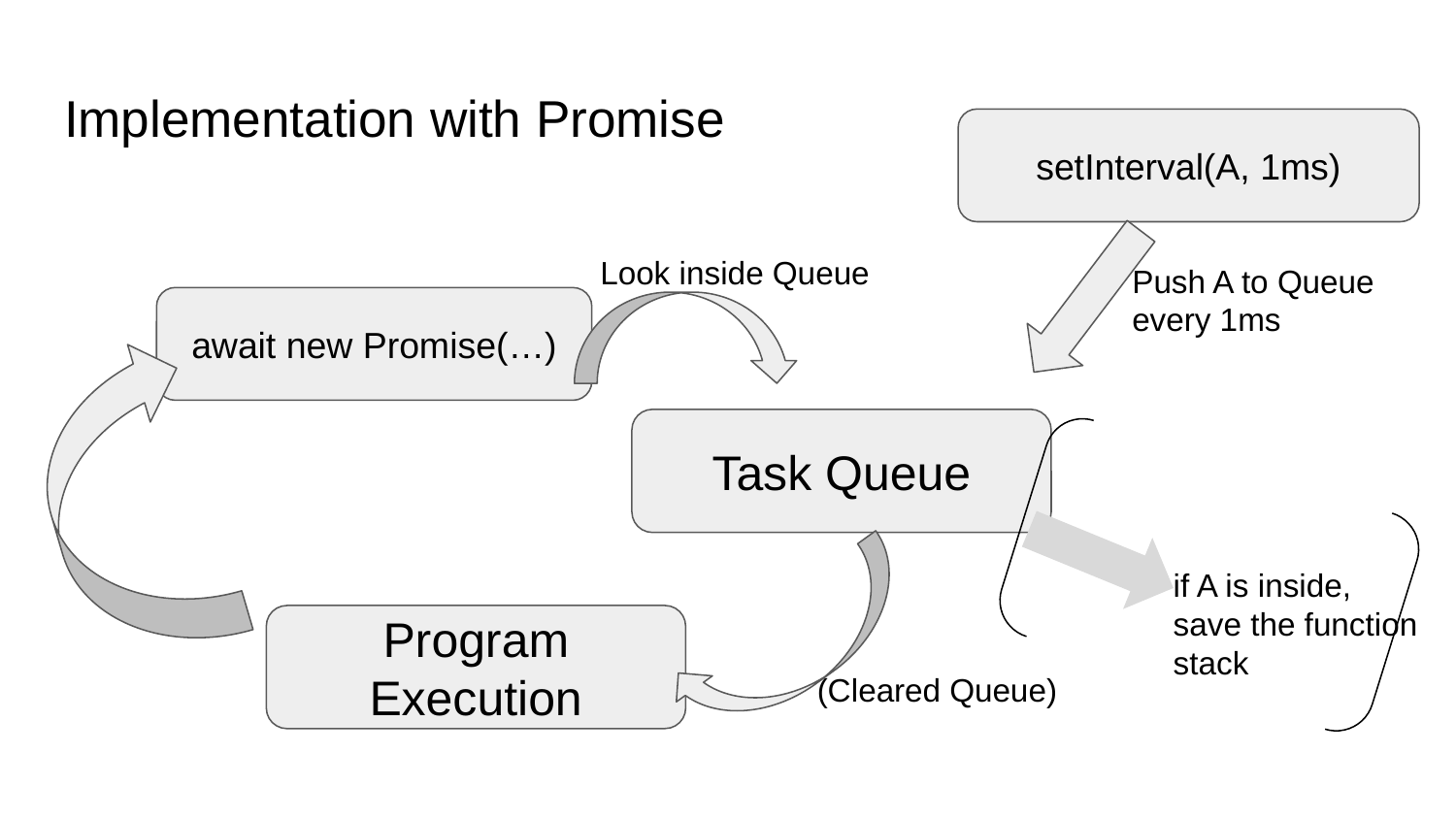

Set stack trace when changed
# Implementation with Promise
setInterval(A, 1ms)

Look inside Queue
Push A to Queue every 1ms

await new Promise(…)

Task Queue

if A is inside, save the function stack
Program Execution
(Cleared Queue)